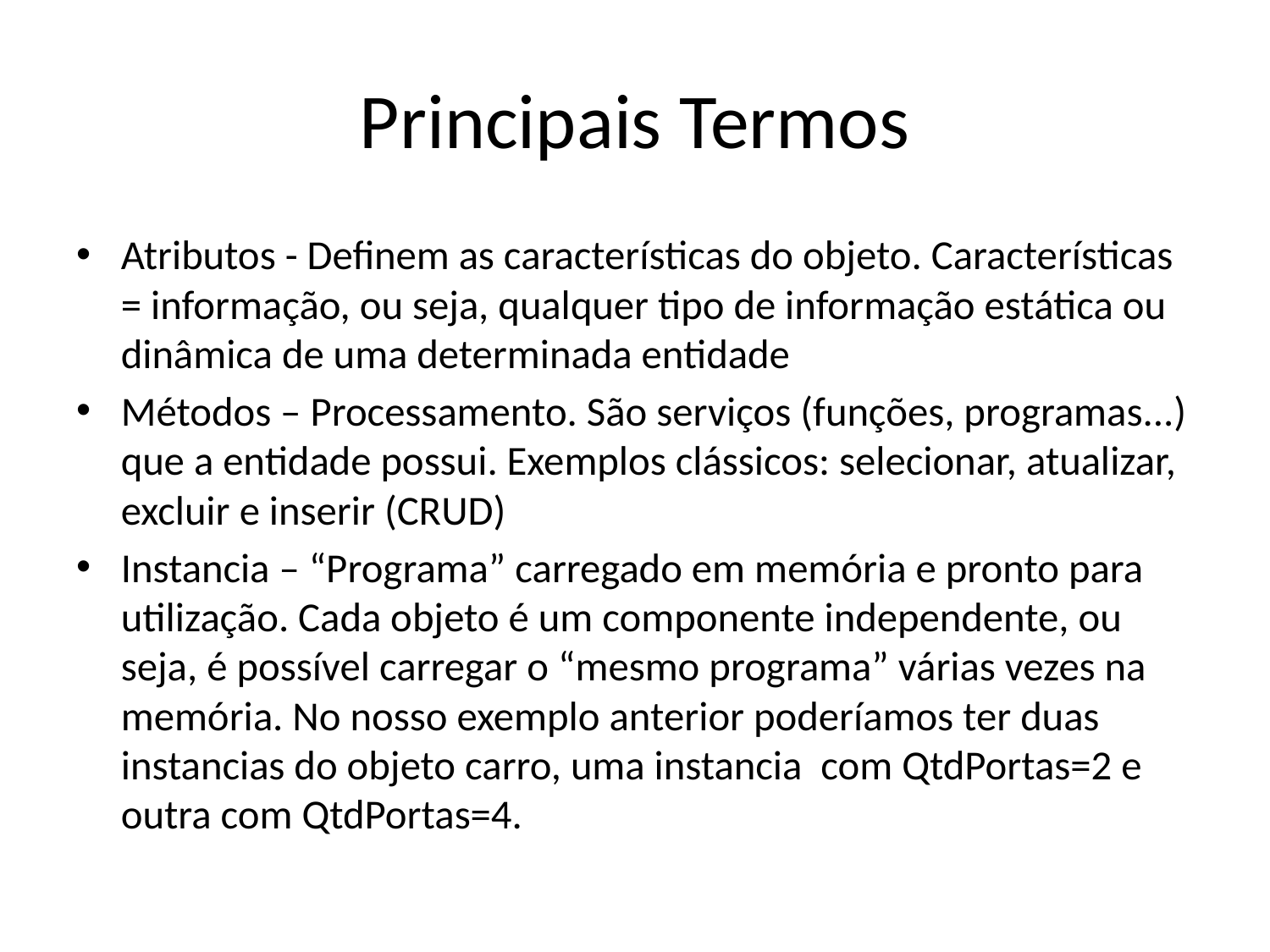

# Principais Termos
Atributos - Definem as características do objeto. Características = informação, ou seja, qualquer tipo de informação estática ou dinâmica de uma determinada entidade
Métodos – Processamento. São serviços (funções, programas...) que a entidade possui. Exemplos clássicos: selecionar, atualizar, excluir e inserir (CRUD)
Instancia – “Programa” carregado em memória e pronto para utilização. Cada objeto é um componente independente, ou seja, é possível carregar o “mesmo programa” várias vezes na memória. No nosso exemplo anterior poderíamos ter duas instancias do objeto carro, uma instancia  com QtdPortas=2 e outra com QtdPortas=4.